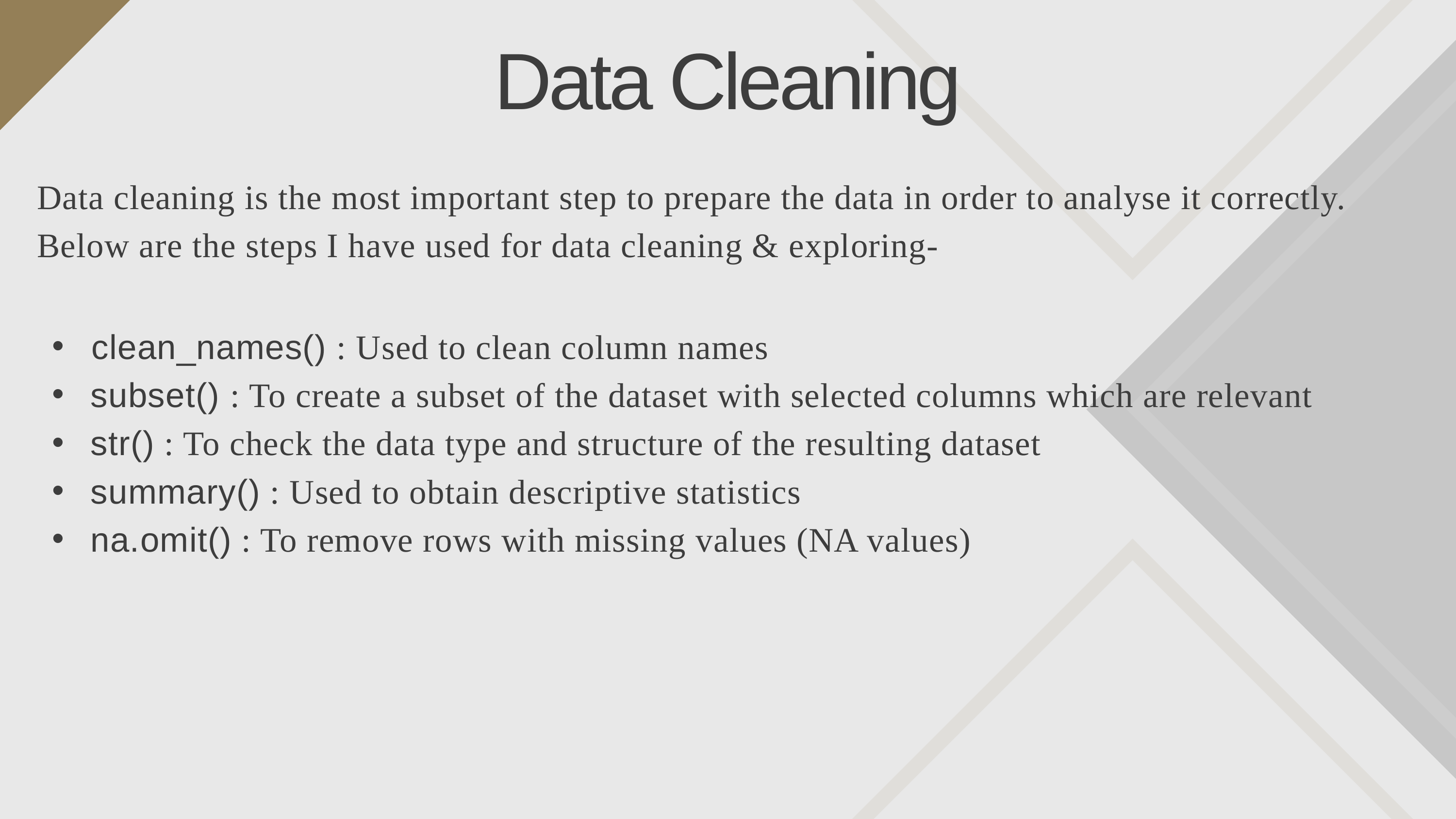

Data Cleaning

Data cleaning is the most important step to prepare the data in order to analyse it correctly. Below are the steps I have used for data cleaning & exploring-

 clean_names() : Used to clean column names
 subset() : To create a subset of the dataset with selected columns which are relevant
 str() : To check the data type and structure of the resulting dataset
 summary() : Used to obtain descriptive statistics
 na.omit() : To remove rows with missing values (NA values)